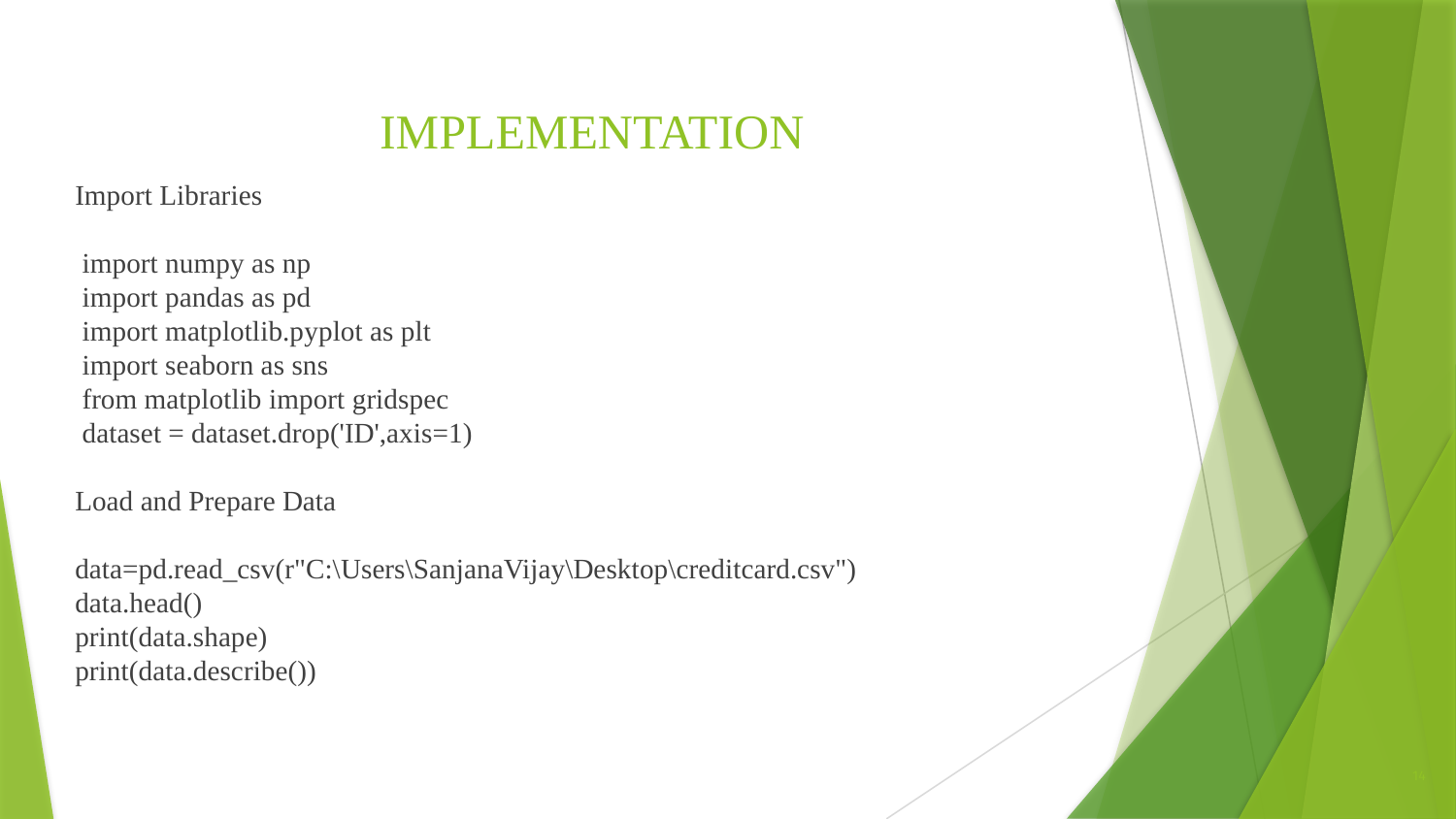

# IMPLEMENTATION
Import Libraries

 import numpy as np
 import pandas as pd
 import matplotlib.pyplot as plt
 import seaborn as sns
 from matplotlib import gridspec
 dataset = dataset.drop('ID',axis=1)

Load and Prepare Data

data=pd.read_csv(r"C:\Users\SanjanaVijay\Desktop\creditcard.csv")
data.head()
print(data.shape)
print(data.describe())

14